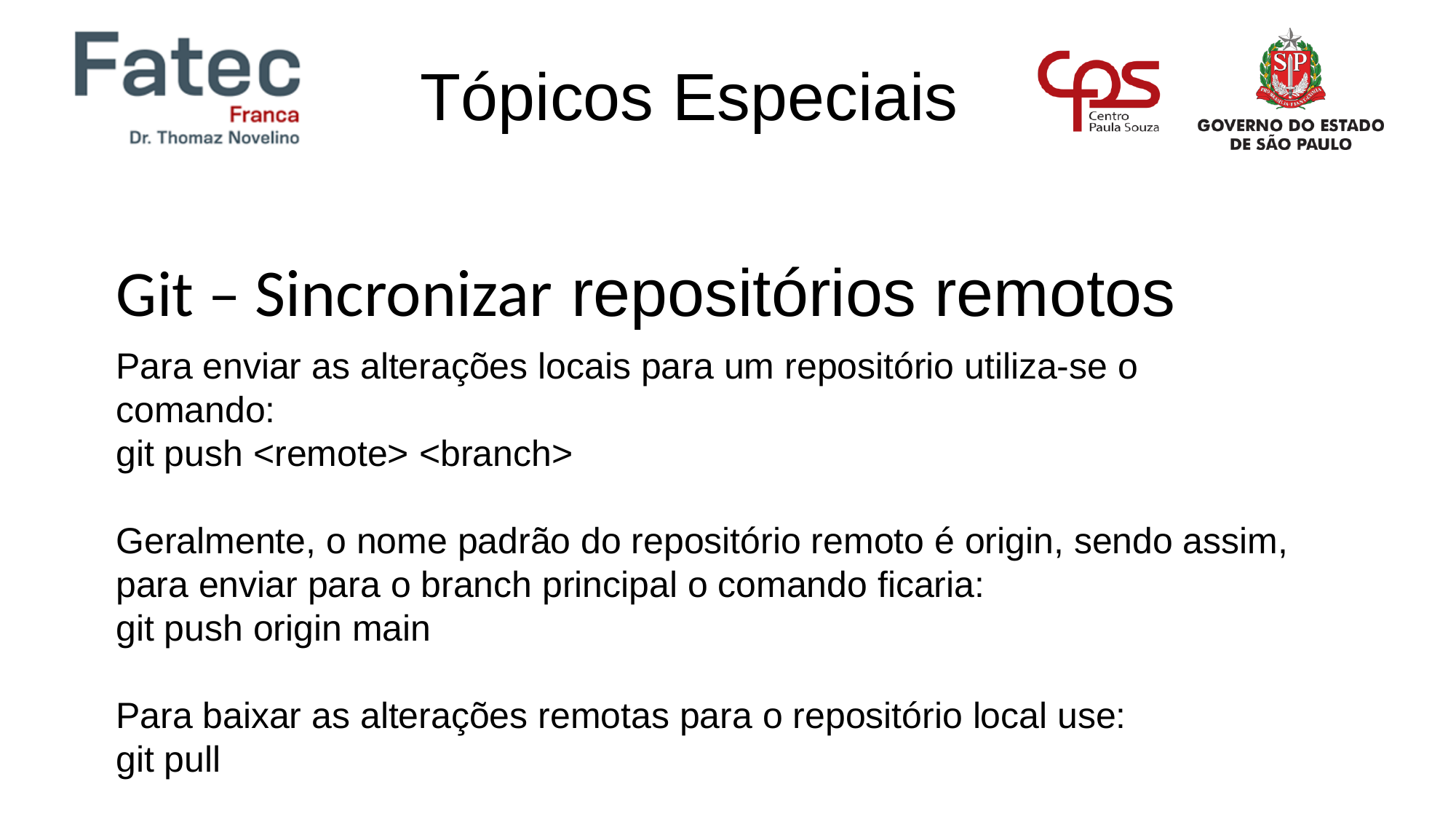

Git – Sincronizar repositórios remotos
Para enviar as alterações locais para um repositório utiliza-se o comando:
git push <remote> <branch>

Geralmente, o nome padrão do repositório remoto é origin, sendo assim, para enviar para o branch principal o comando ficaria:
git push origin main
Para baixar as alterações remotas para o repositório local use:
git pull